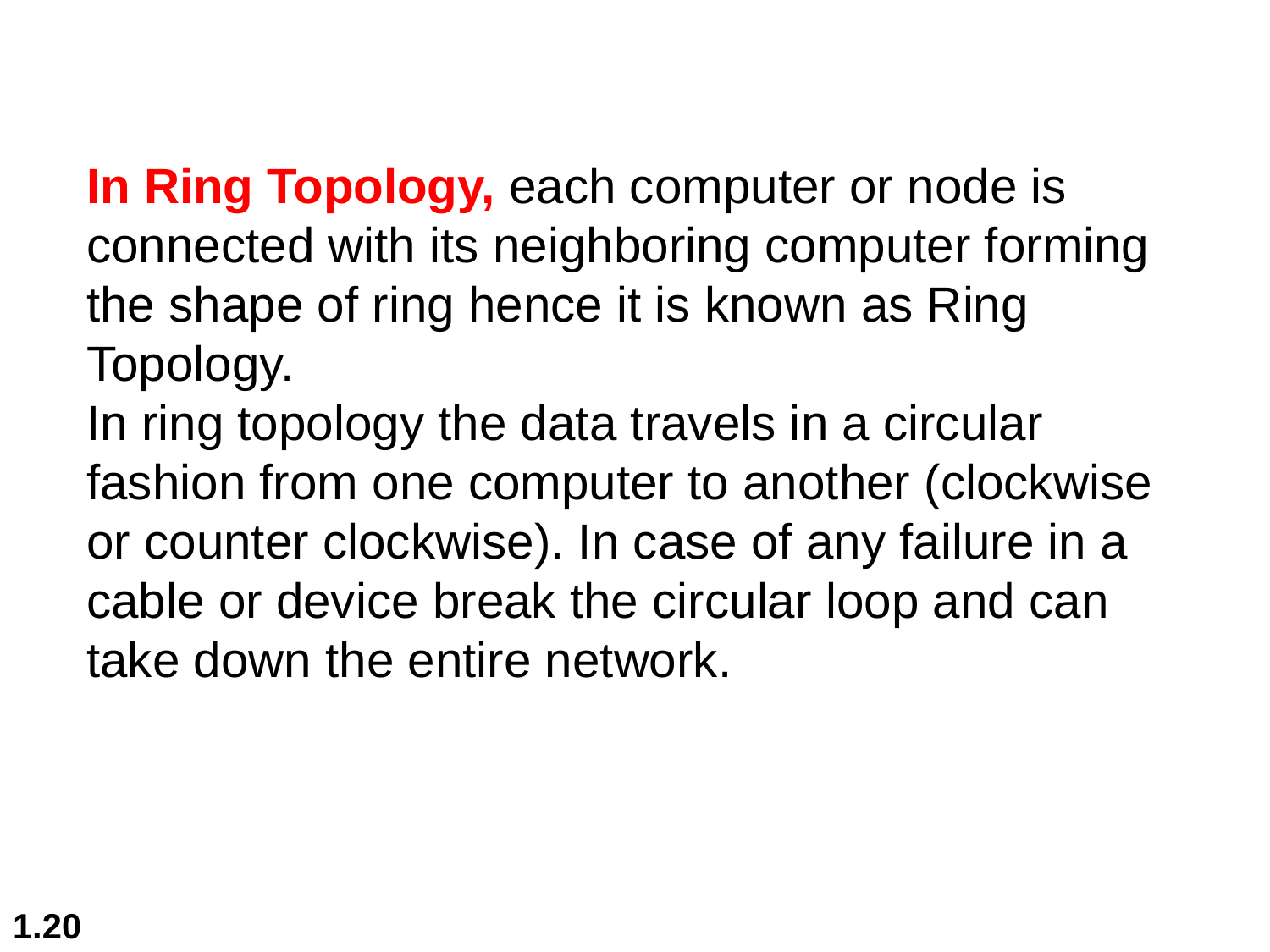

In Ring Topology, each computer or node is connected with its neighboring computer forming the shape of ring hence it is known as Ring Topology.
In ring topology the data travels in a circular fashion from one computer to another (clockwise or counter clockwise). In case of any failure in a cable or device break the circular loop and can take down the entire network.
1.20